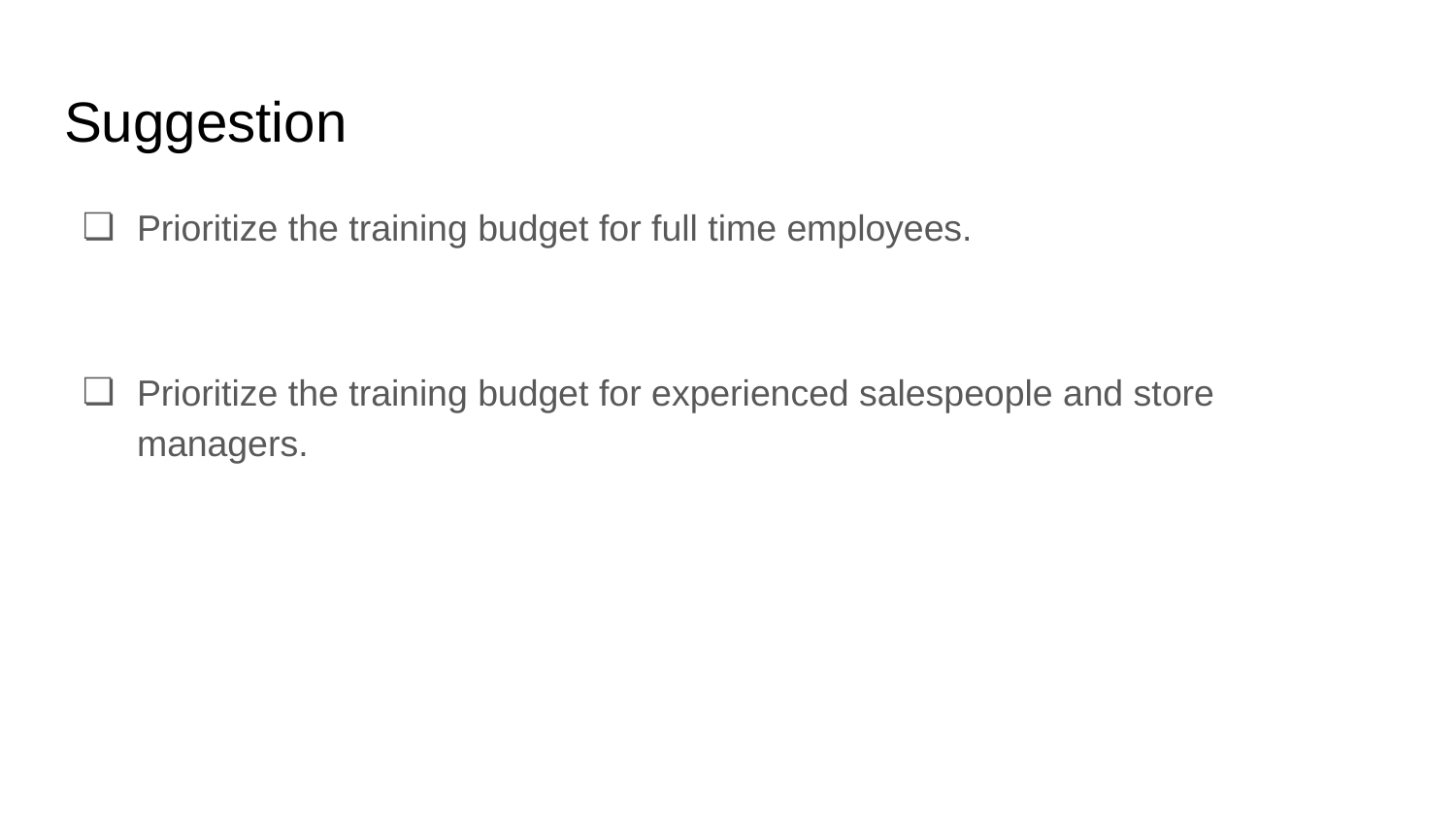

# Suggestion
Prioritize the training budget for full time employees.

Prioritize the training budget for experienced salespeople and store managers.